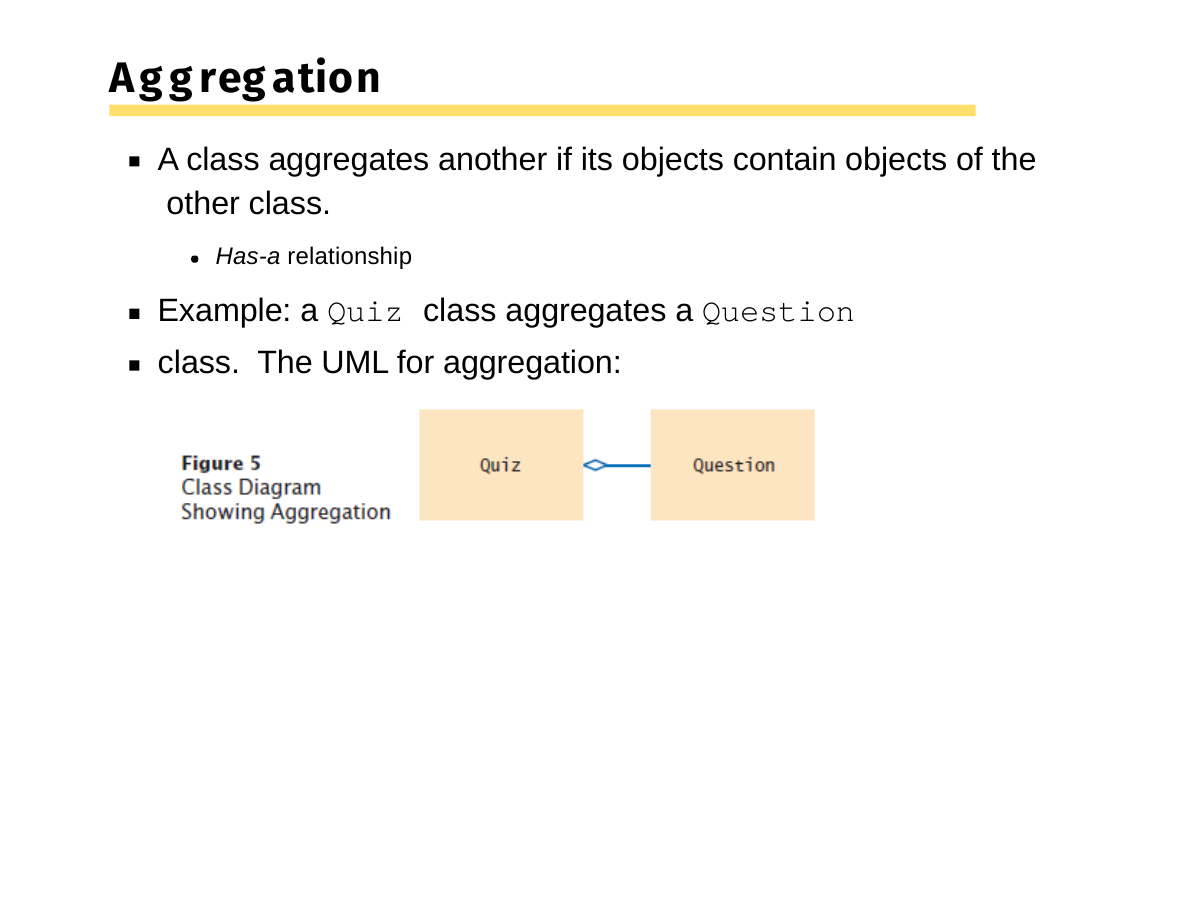

# Aggregation

A class aggregates another if its objects contain objects of the  other class.
Has-a relationship
Example: a Quiz class aggregates a Question class.  The UML for aggregation: